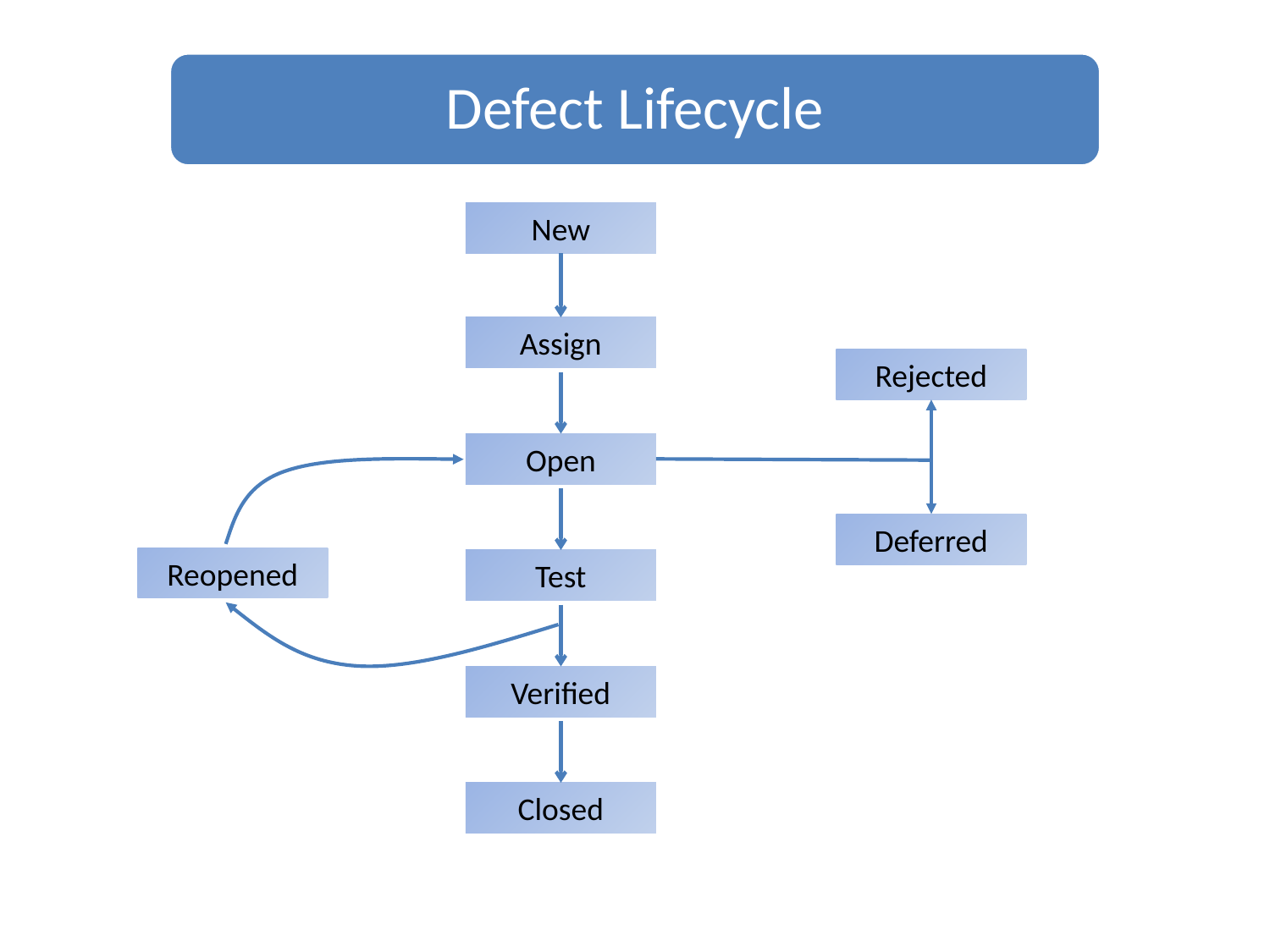

Defect Lifecycle
New
Assign
Rejected
Open

Deferred
Reopened
Test

Verified
Closed